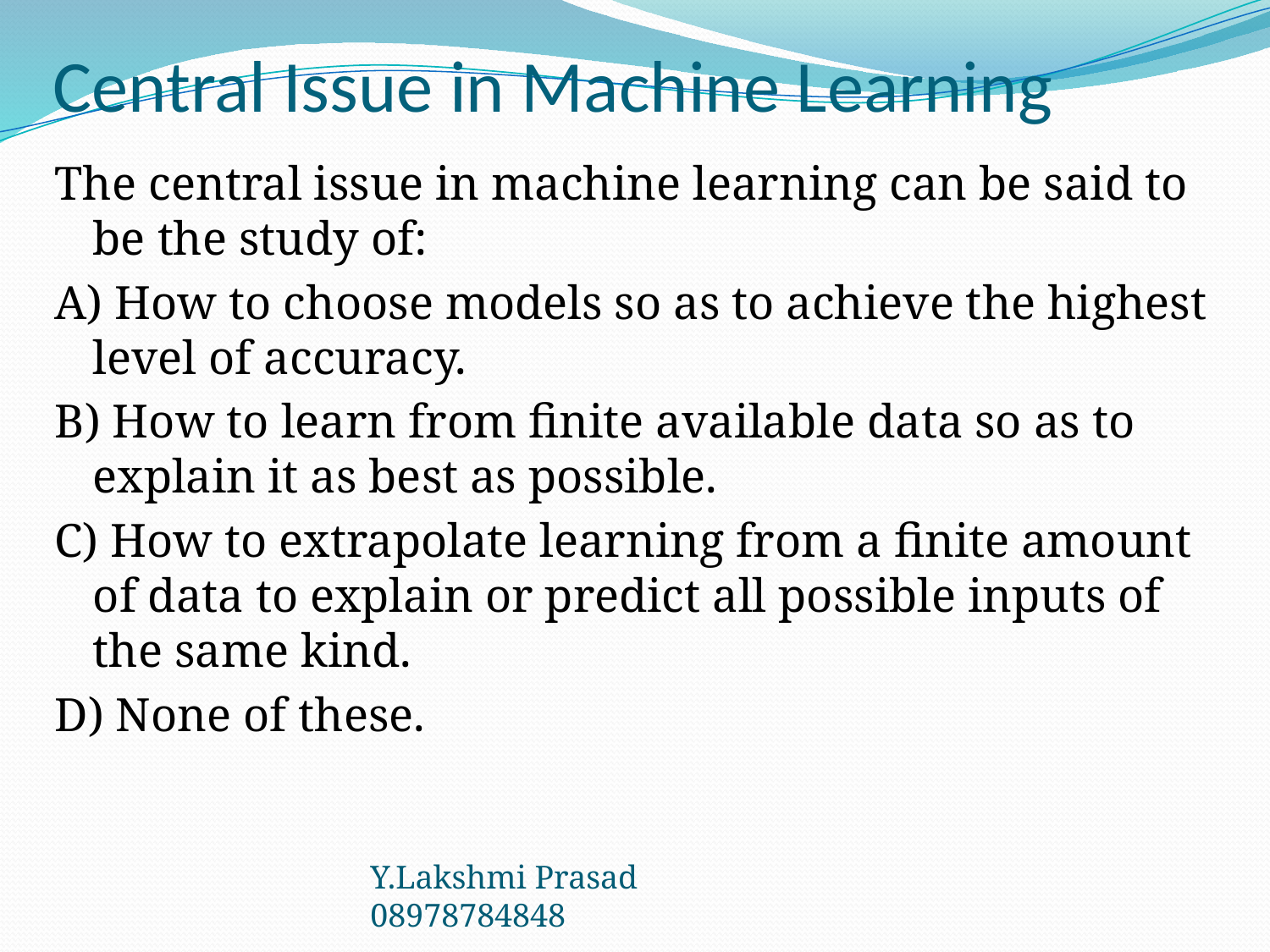

# Central Issue in Machine Learning
The central issue in machine learning can be said to be the study of:
A) How to choose models so as to achieve the highest level of accuracy.
B) How to learn from finite available data so as to explain it as best as possible.
C) How to extrapolate learning from a finite amount of data to explain or predict all possible inputs of the same kind.
D) None of these.

Y.Lakshmi Prasad 08978784848